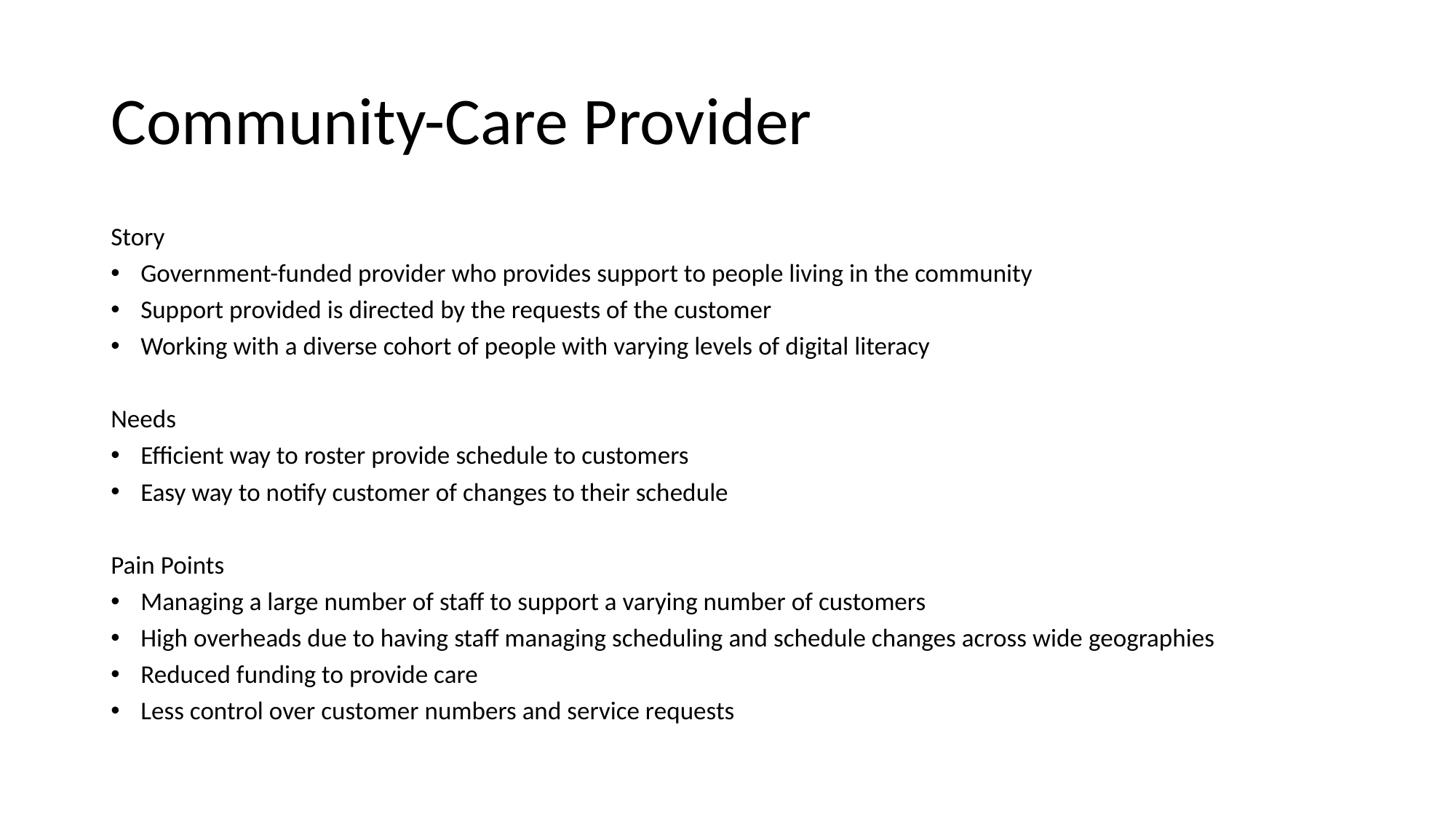

# Community-Care Provider
Story
Government-funded provider who provides support to people living in the community
Support provided is directed by the requests of the customer
Working with a diverse cohort of people with varying levels of digital literacy

Needs
Efficient way to roster provide schedule to customers
Easy way to notify customer of changes to their schedule

Pain Points
Managing a large number of staff to support a varying number of customers
High overheads due to having staff managing scheduling and schedule changes across wide geographies
Reduced funding to provide care
Less control over customer numbers and service requests